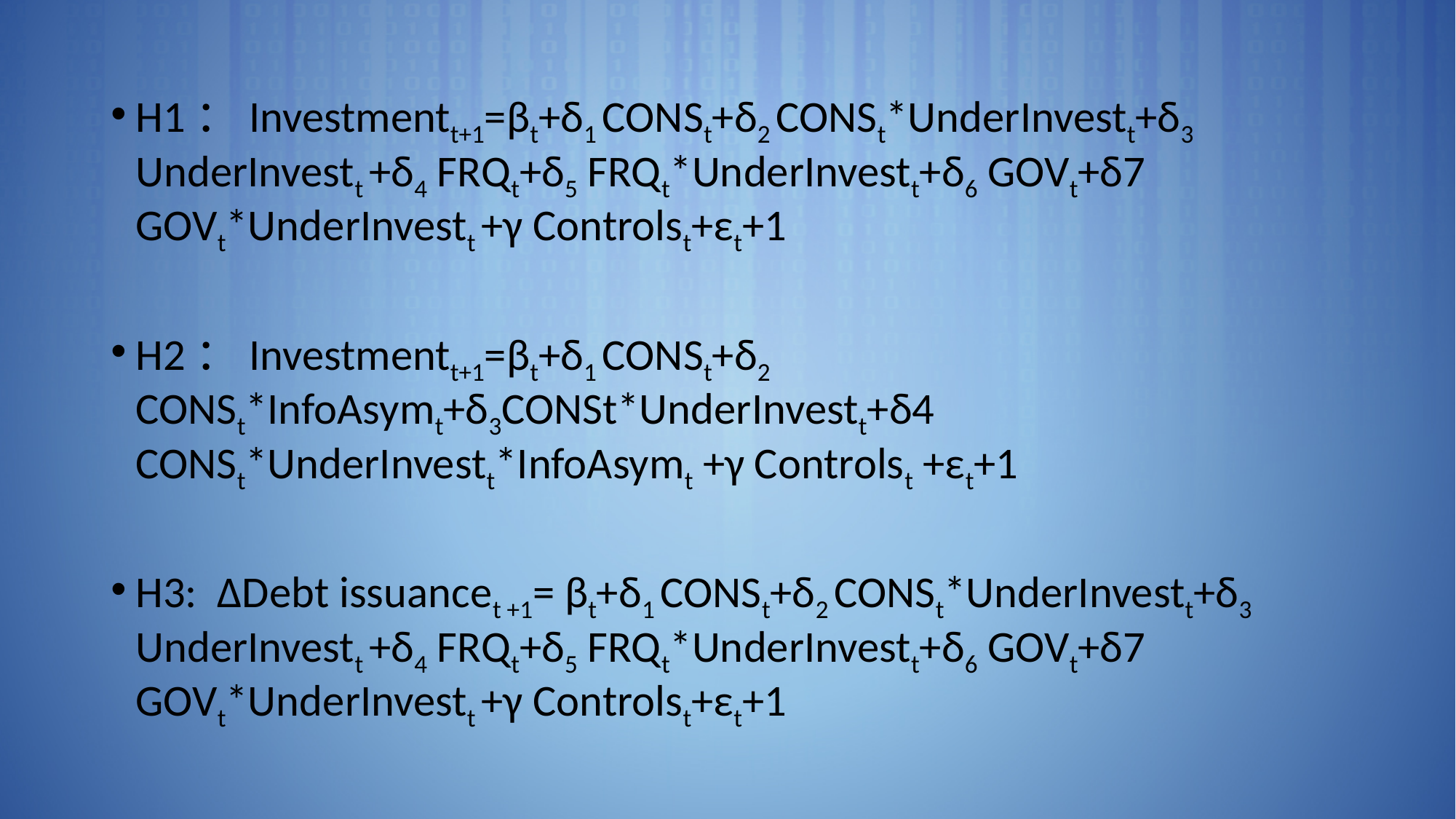

#
H1：Investmentt+1=βt+δ1 CONSt+δ2 CONSt*UnderInvestt+δ3        UnderInvestt +δ4 FRQt+δ5 FRQt*UnderInvestt+δ6 GOVt+δ7 GOVt*UnderInvestt +γ Controlst+εt+1

H2：Investmentt+1=βt+δ1 CONSt+δ2 CONSt*InfoAsymt+δ3CONSt*UnderInvestt+δ4 CONSt*UnderInvestt*InfoAsymt +γ Controlst +εt+1

H3:  ΔDebt issuancet +1= βt+δ1 CONSt+δ2 CONSt*UnderInvestt+δ3 UnderInvestt +δ4 FRQt+δ5 FRQt*UnderInvestt+δ6 GOVt+δ7 GOVt*UnderInvestt +γ Controlst+εt+1